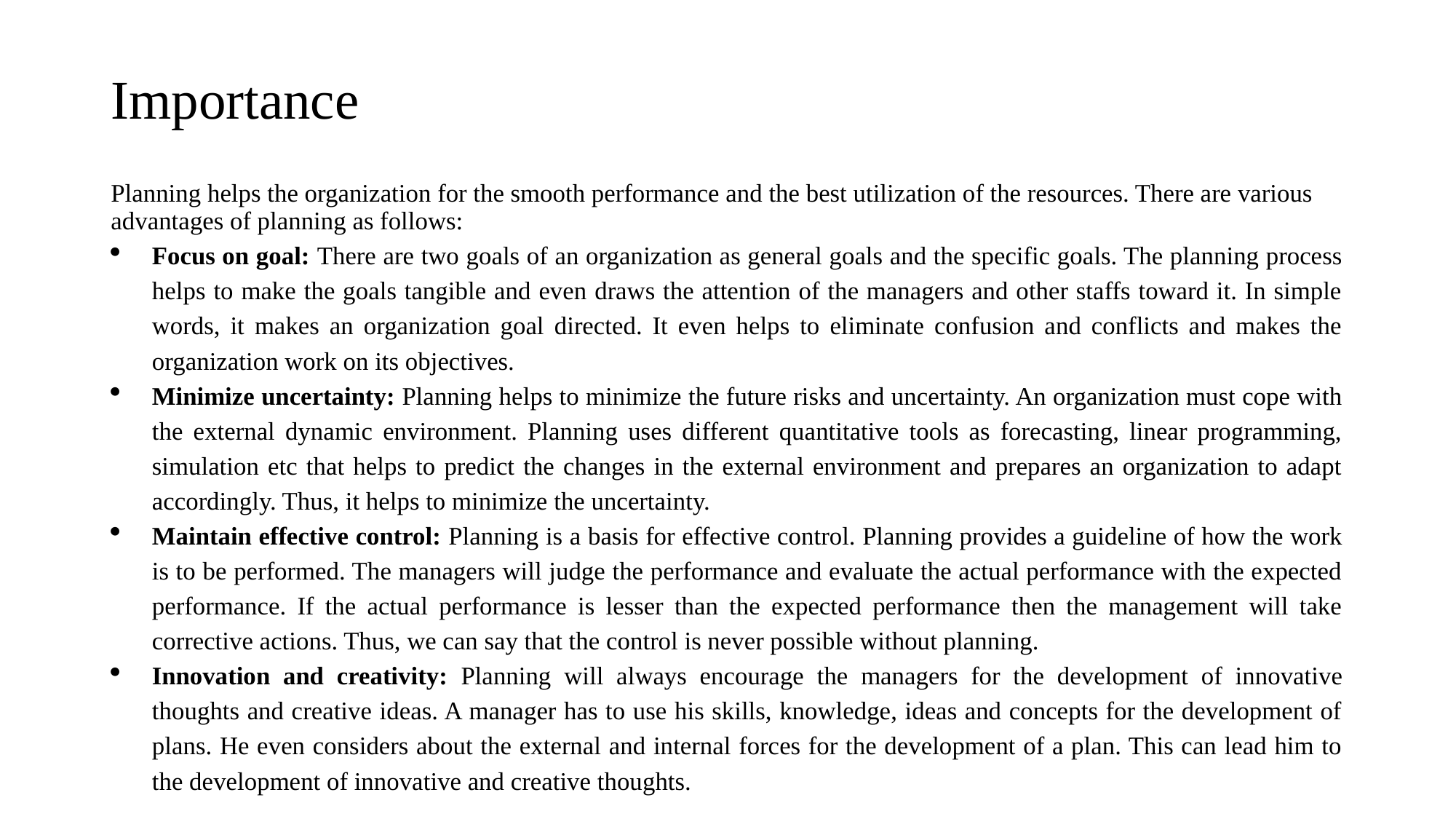

# Importance
Planning helps the organization for the smooth performance and the best utilization of the resources. There are various advantages of planning as follows:
Focus on goal: There are two goals of an organization as general goals and the specific goals. The planning process helps to make the goals tangible and even draws the attention of the managers and other staffs toward it. In simple words, it makes an organization goal directed. It even helps to eliminate confusion and conflicts and makes the organization work on its objectives.
Minimize uncertainty: Planning helps to minimize the future risks and uncertainty. An organization must cope with the external dynamic environment. Planning uses different quantitative tools as forecasting, linear programming, simulation etc that helps to predict the changes in the external environment and prepares an organization to adapt accordingly. Thus, it helps to minimize the uncertainty.
Maintain effective control: Planning is a basis for effective control. Planning provides a guideline of how the work is to be performed. The managers will judge the performance and evaluate the actual performance with the expected performance. If the actual performance is lesser than the expected performance then the management will take corrective actions. Thus, we can say that the control is never possible without planning.
Innovation and creativity: Planning will always encourage the managers for the development of innovative thoughts and creative ideas. A manager has to use his skills, knowledge, ideas and concepts for the development of plans. He even considers about the external and internal forces for the development of a plan. This can lead him to the development of innovative and creative thoughts.